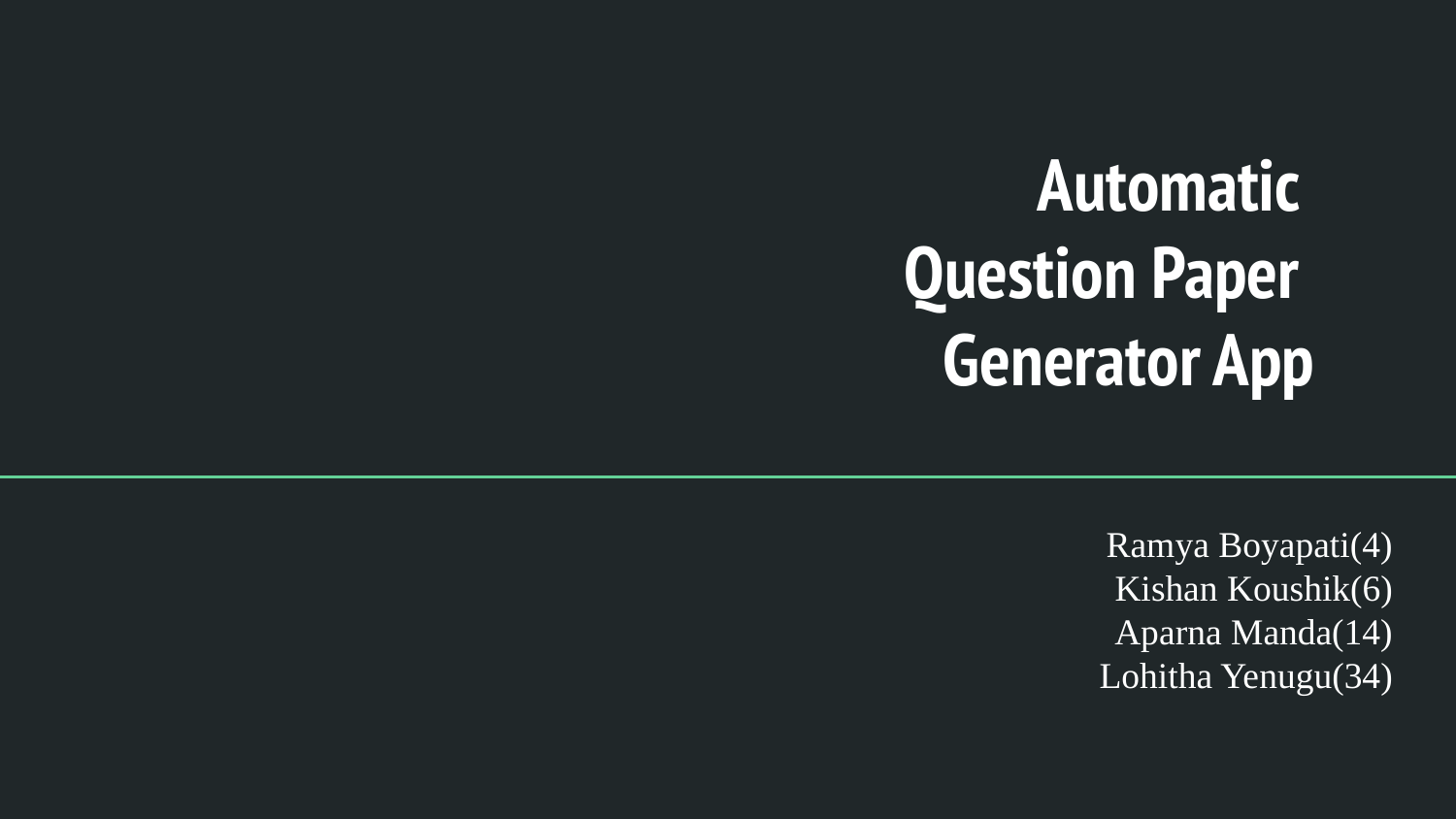

# Automatic Question Paper Generator App

Ramya Boyapati(4)
Kishan Koushik(6)
Aparna Manda(14)
Lohitha Yenugu(34)